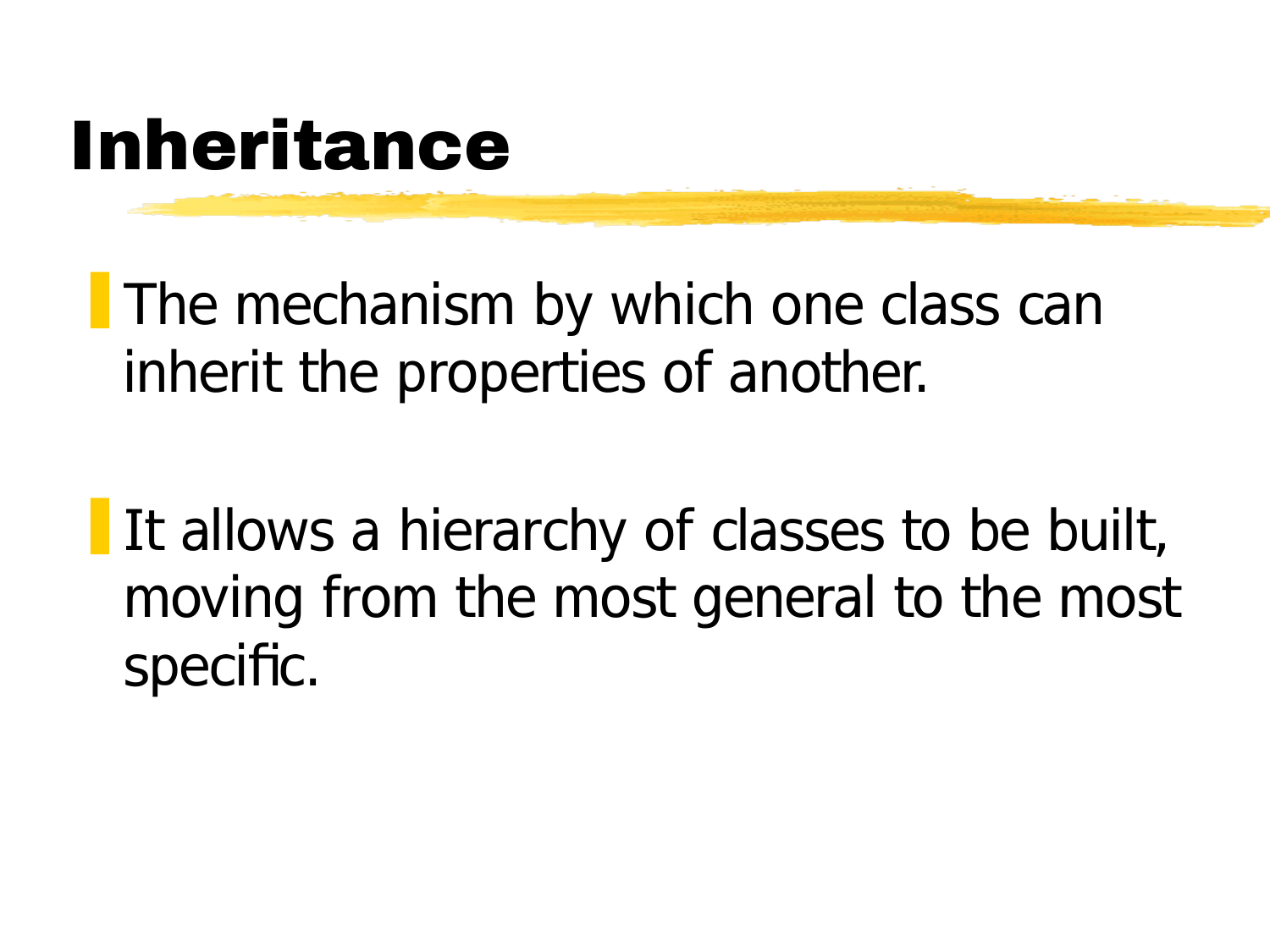

# Inheritance
The mechanism by which one class can inherit the properties of another.

It allows a hierarchy of classes to be built, moving from the most general to the most specific.